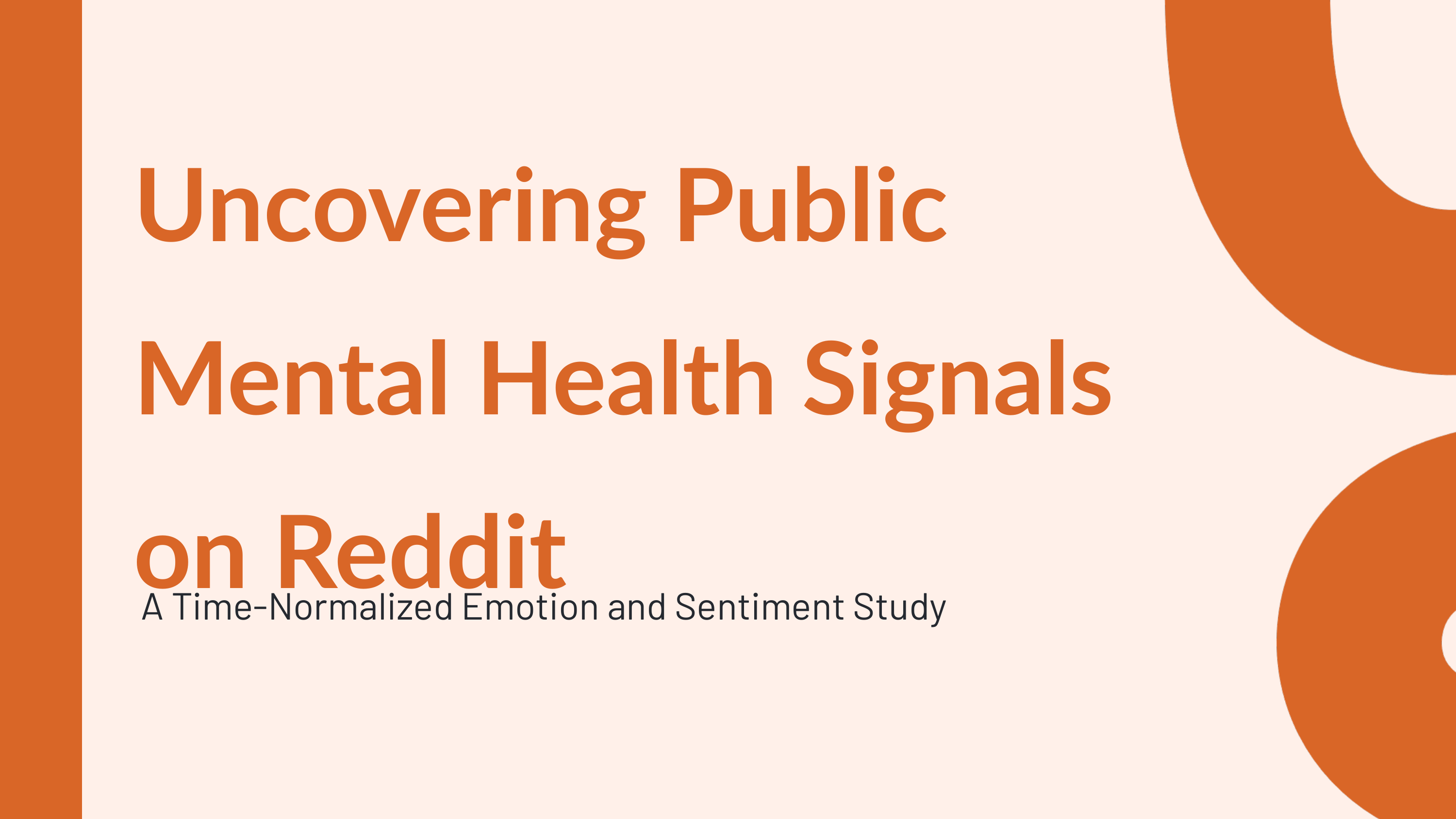

Uncovering Public Mental Health Signals on Reddit
A Time-Normalized Emotion and Sentiment Study